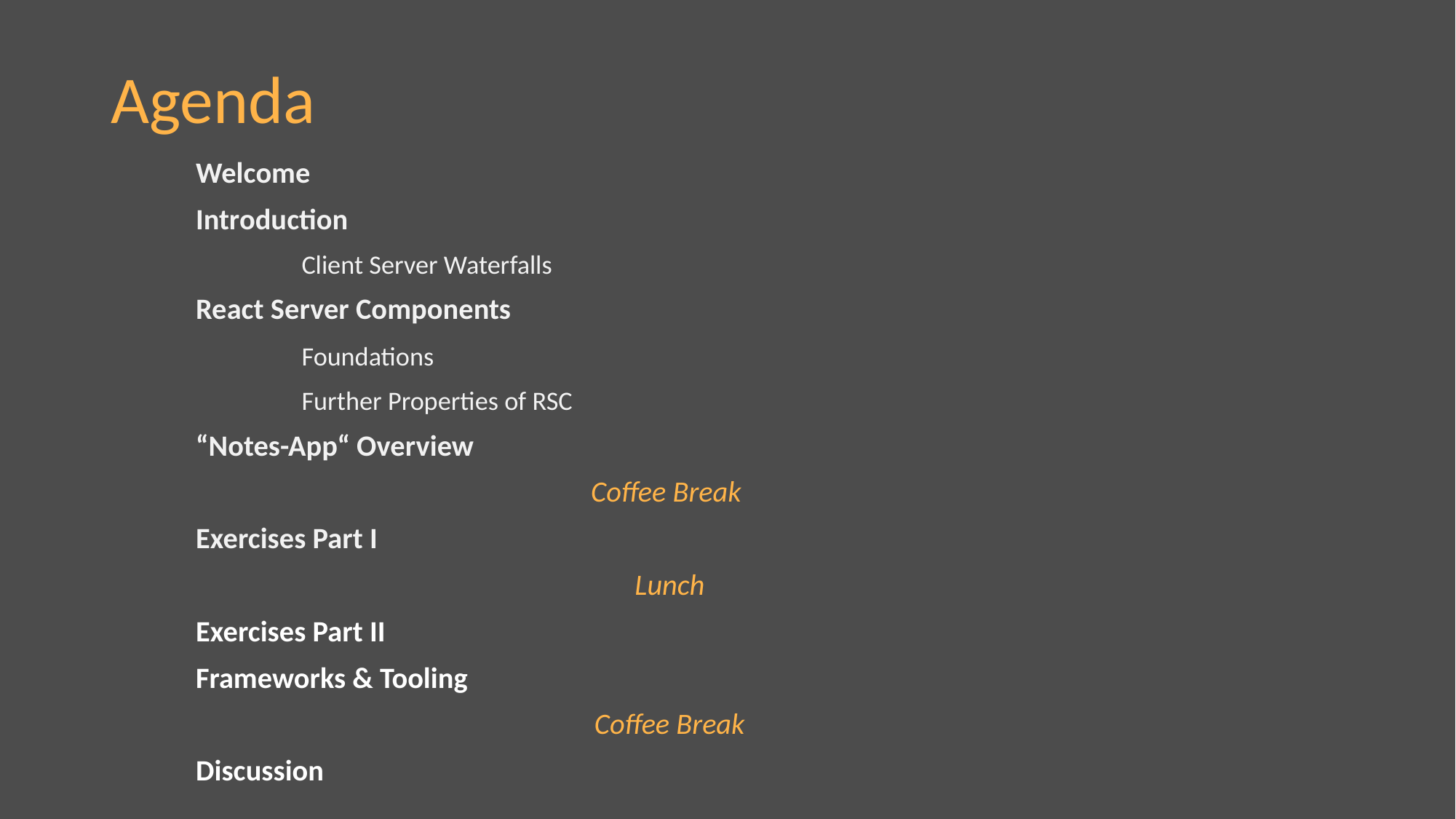

# Agenda
Welcome
Introduction
	Client Server Waterfalls
React Server Components
	Foundations
	Further Properties of RSC
“Notes-App“ Overview
Coffee Break
Exercises Part I
Lunch
Exercises Part II
Frameworks & Tooling
Coffee Break
Discussion